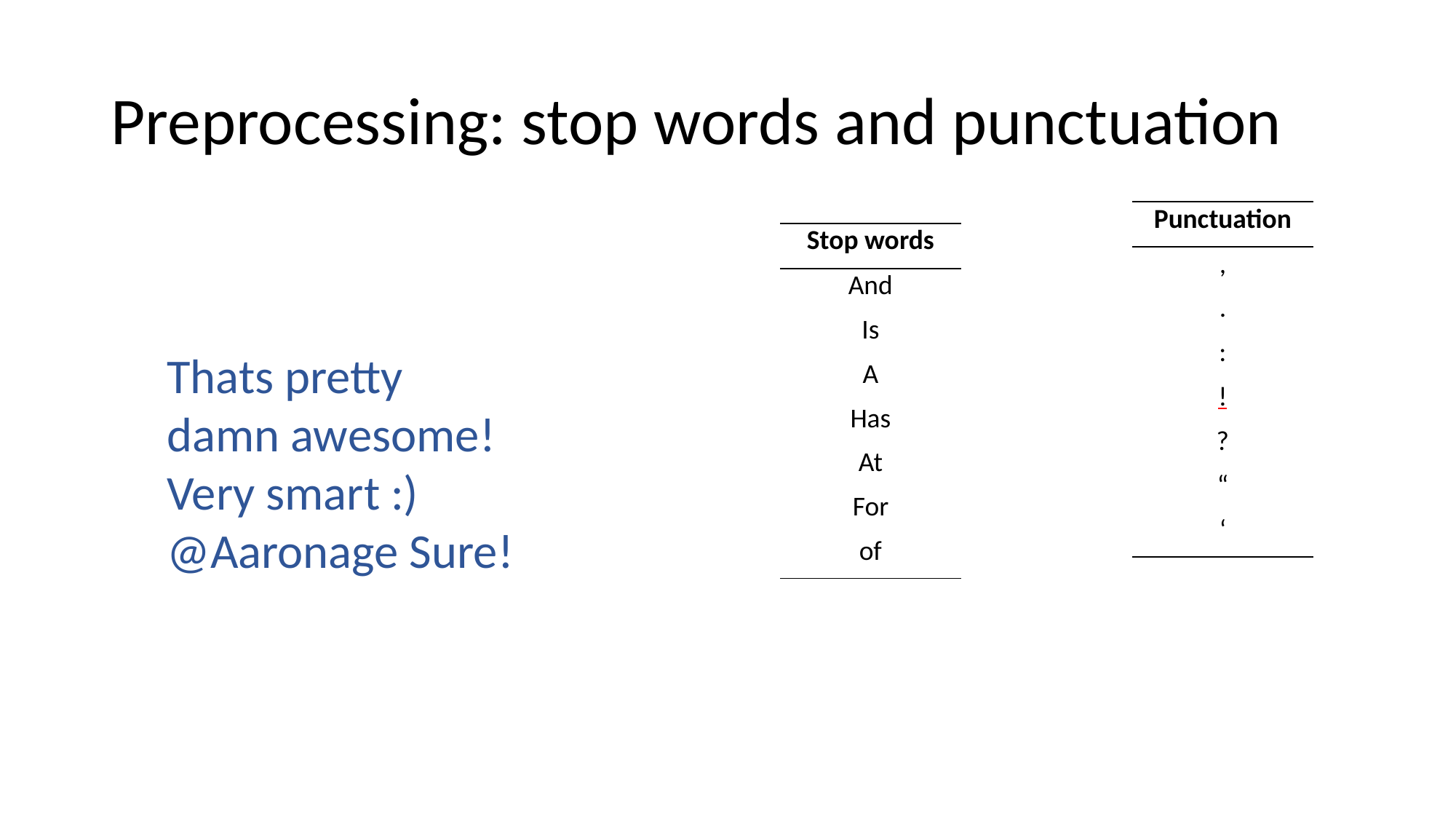

# Preprocessing: stop words and punctuation
| Punctuation |
| --- |
| , |
| . |
| : |
| ! |
| ? |
| “ |
| ‘ |
| Stop words |
| --- |
| And |
| Is |
| A |
| Has |
| At |
| For |
| of |
Thats pretty damn awesome! Very smart :) @Aaronage Sure!